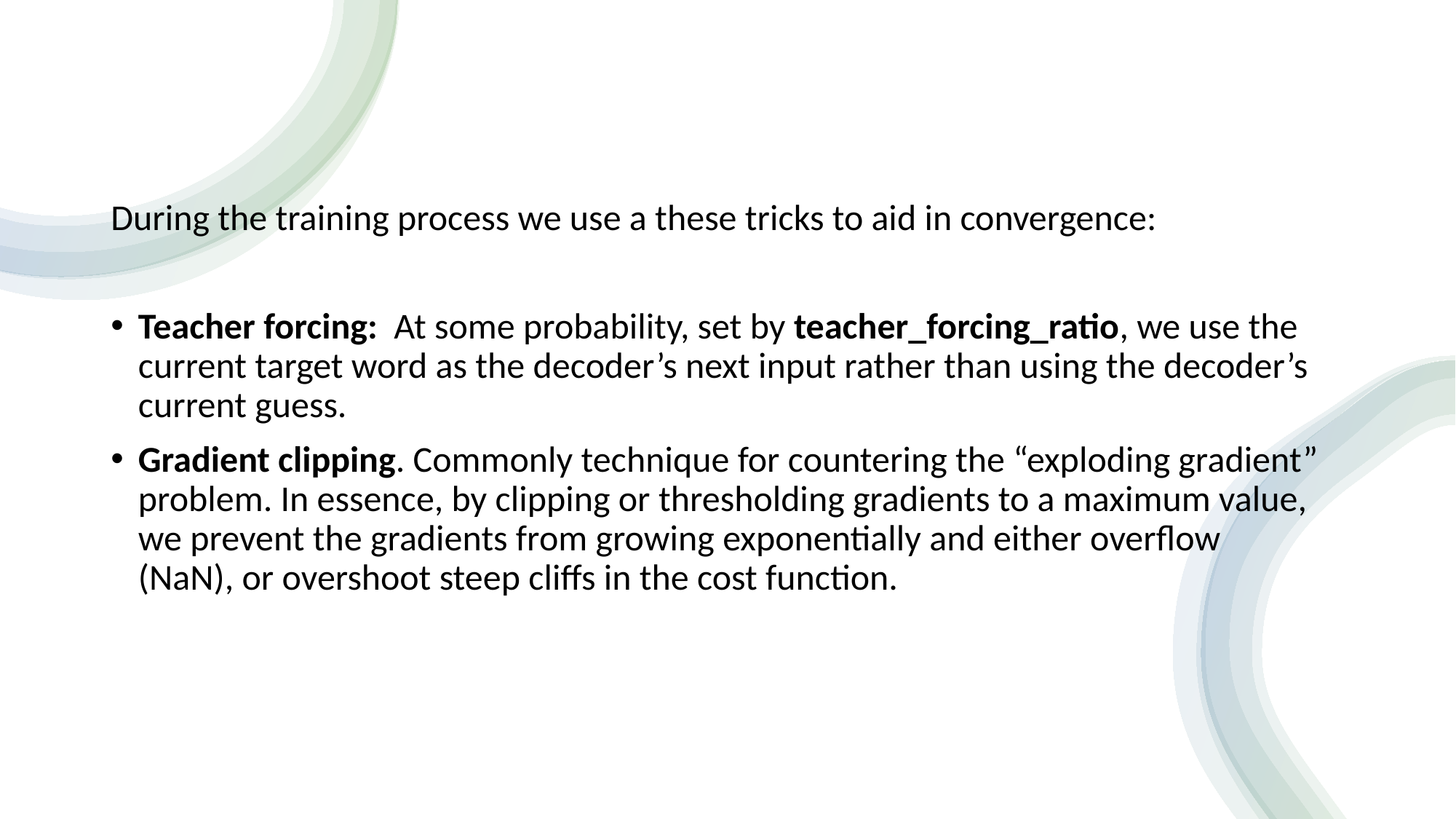

During the training process we use a these tricks to aid in convergence:

Teacher forcing:  At some probability, set by teacher_forcing_ratio, we use the current target word as the decoder’s next input rather than using the decoder’s current guess.
Gradient clipping. Commonly technique for countering the “exploding gradient” problem. In essence, by clipping or thresholding gradients to a maximum value, we prevent the gradients from growing exponentially and either overflow (NaN), or overshoot steep cliffs in the cost function.